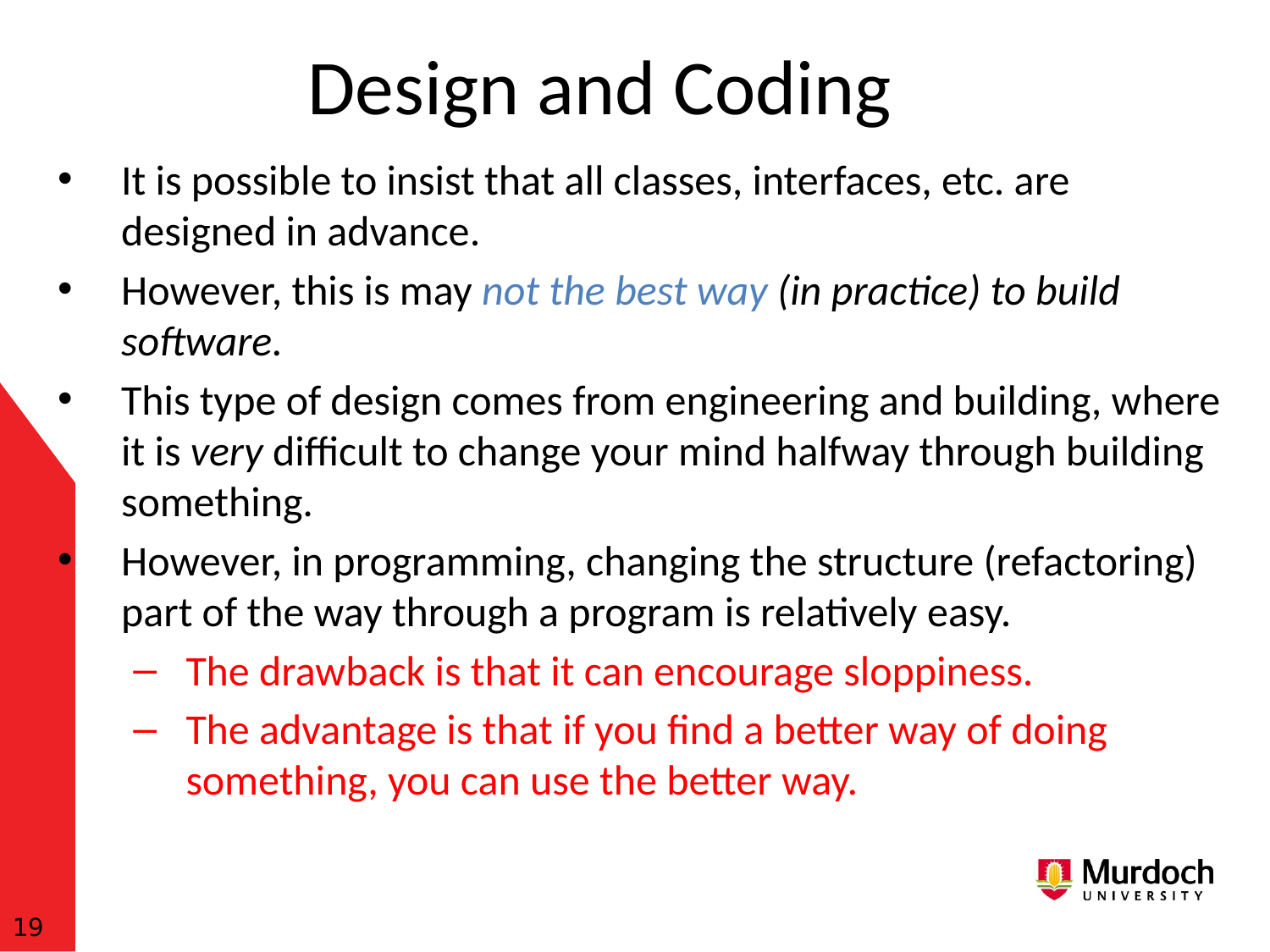

# Design and Coding
It is possible to insist that all classes, interfaces, etc. are designed in advance.
However, this is may not the best way (in practice) to build software.
This type of design comes from engineering and building, where it is very difficult to change your mind halfway through building something.
However, in programming, changing the structure (refactoring) part of the way through a program is relatively easy.
The drawback is that it can encourage sloppiness.
The advantage is that if you find a better way of doing something, you can use the better way.
19